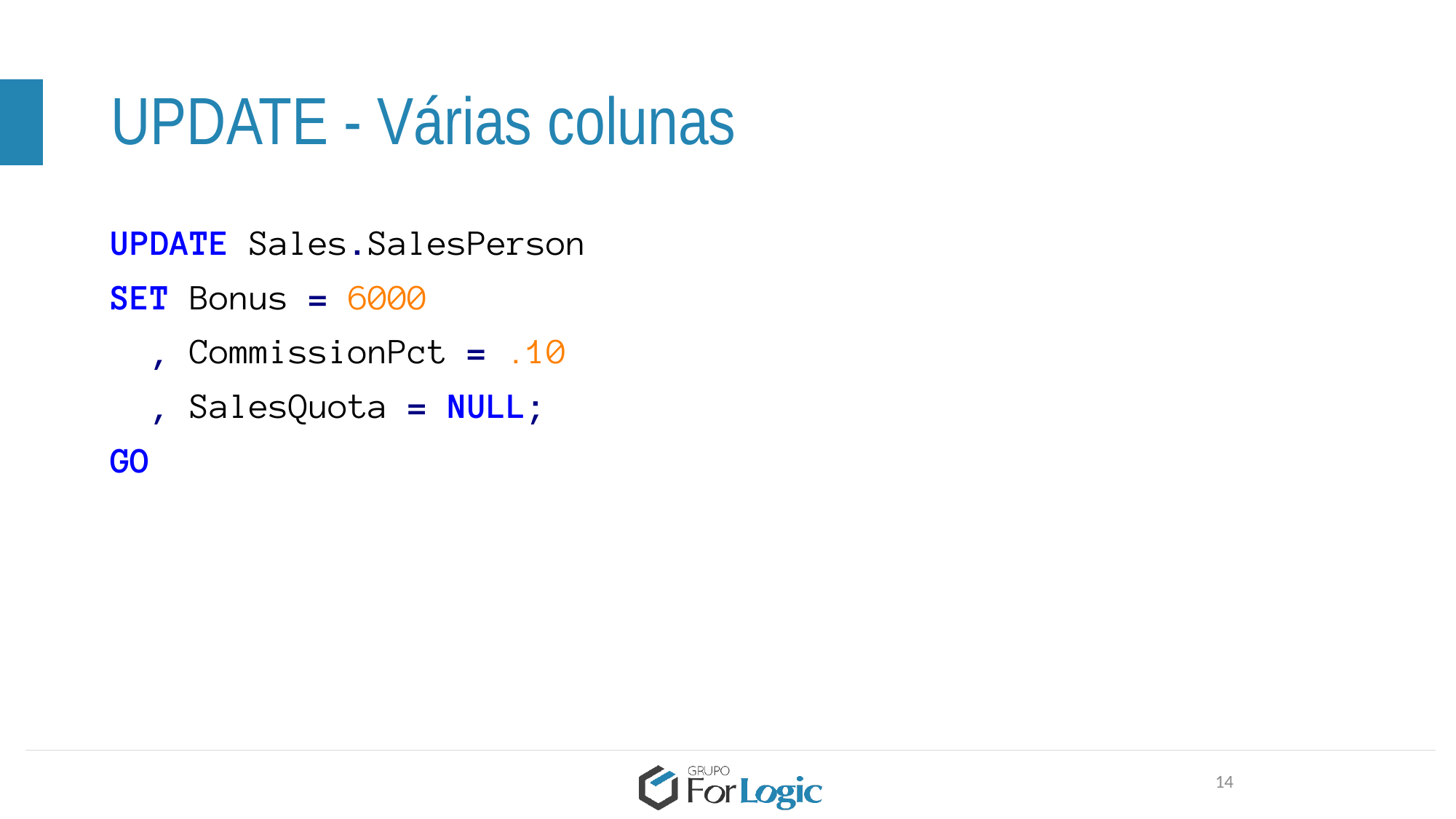

# UPDATE - Várias colunas
UPDATE Sales.SalesPerson
SET Bonus = 6000
  , CommissionPct = .10
  , SalesQuota = NULL;
GO
14